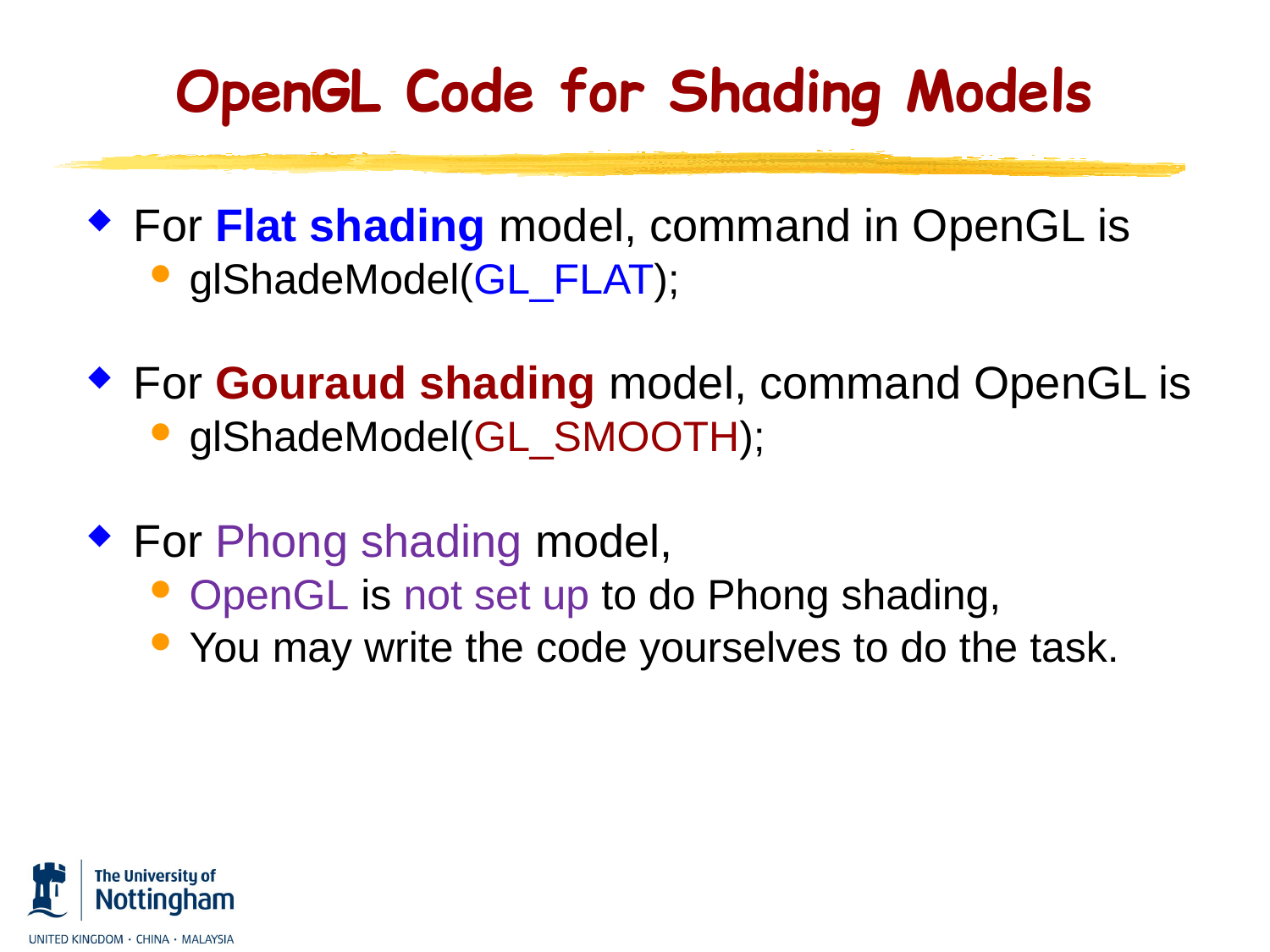

# OpenGL Code for Shading Models
For Flat shading model, command in OpenGL is
glShadeModel(GL_FLAT);

For Gouraud shading model, command OpenGL is
glShadeModel(GL_SMOOTH);

For Phong shading model,
OpenGL is not set up to do Phong shading,
You may write the code yourselves to do the task.